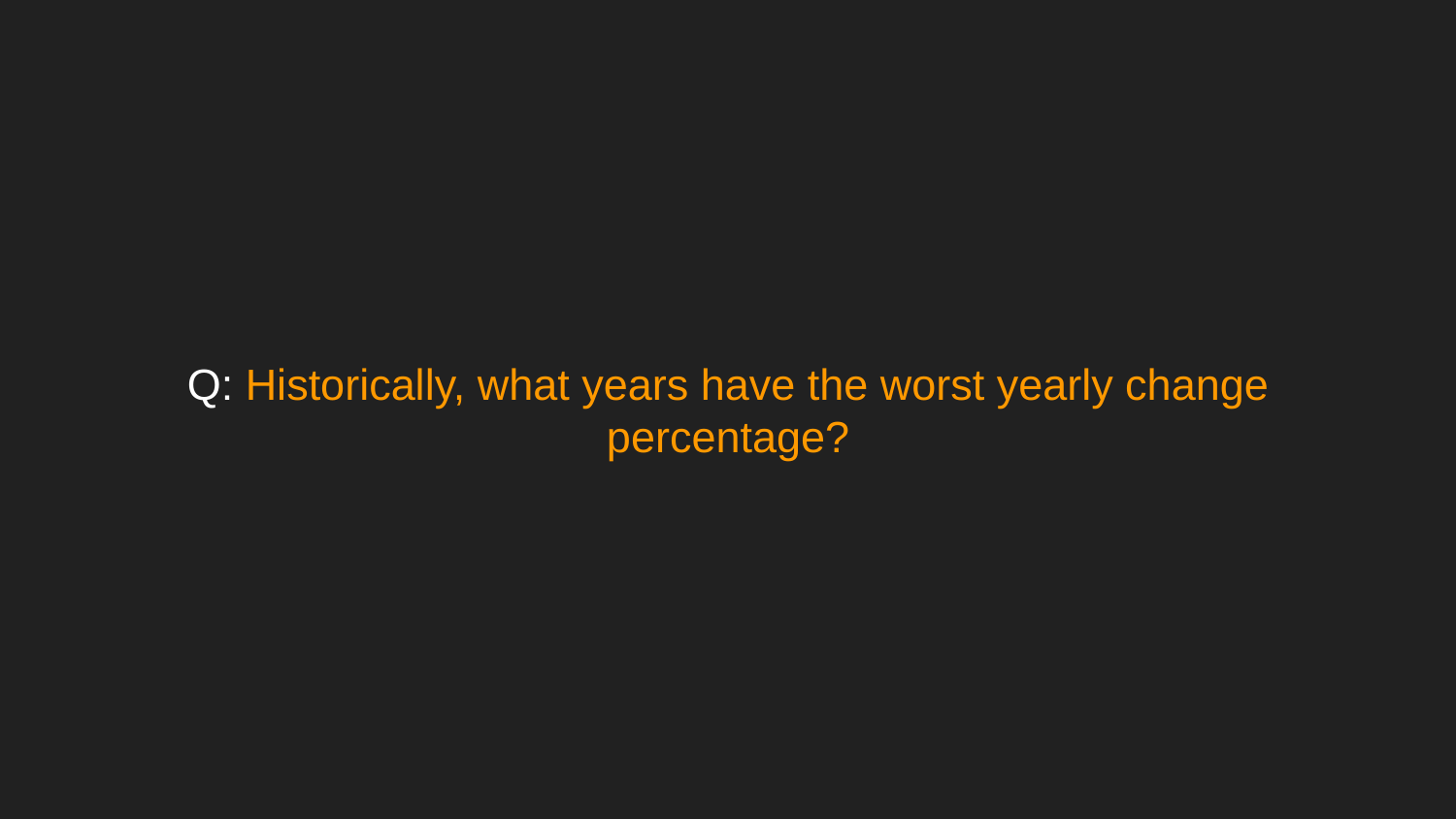

# Q: Historically, what years have the worst yearly change percentage?